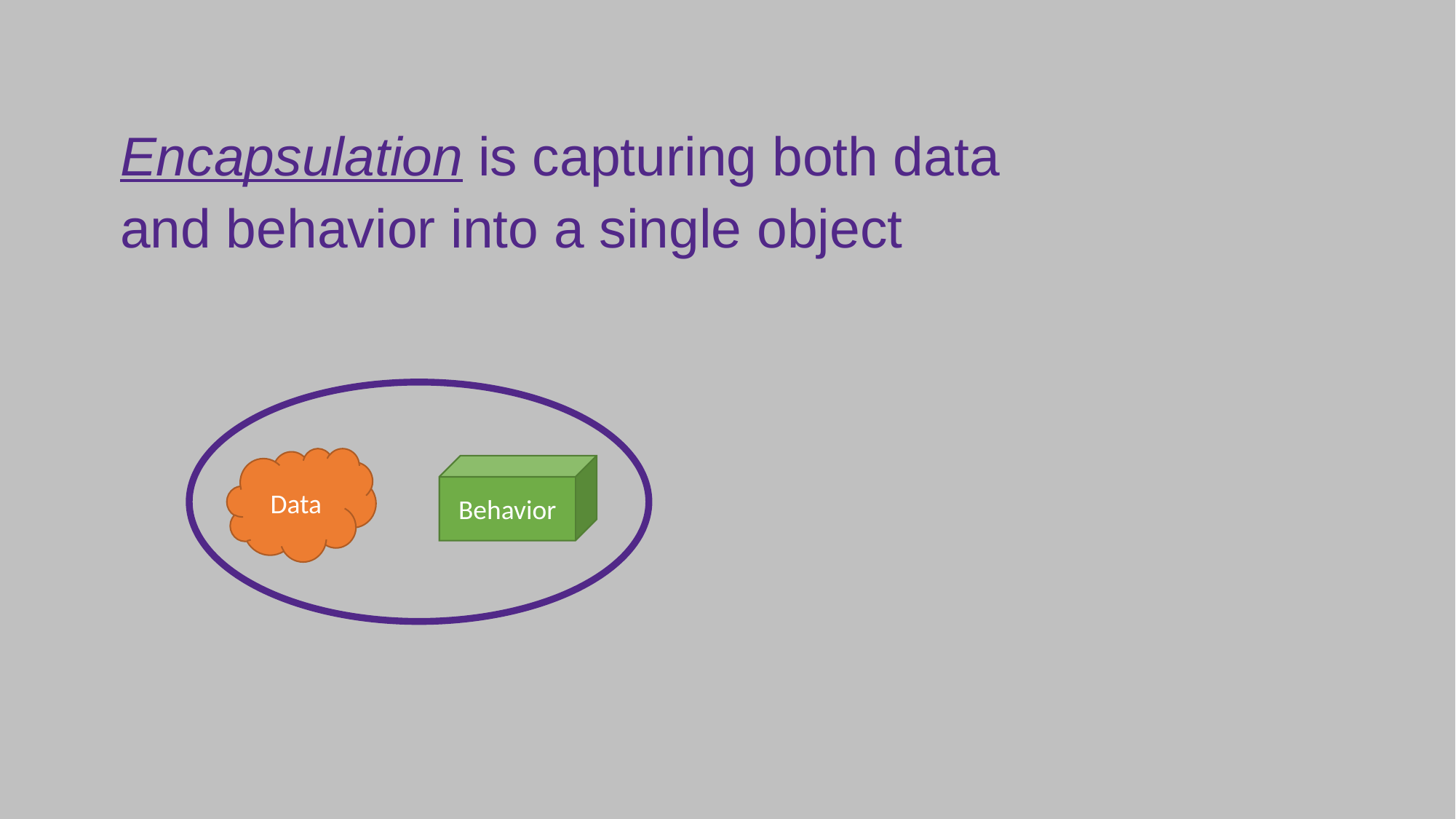

Encapsulation is capturing both data and behavior into a single object

Data
Behavior